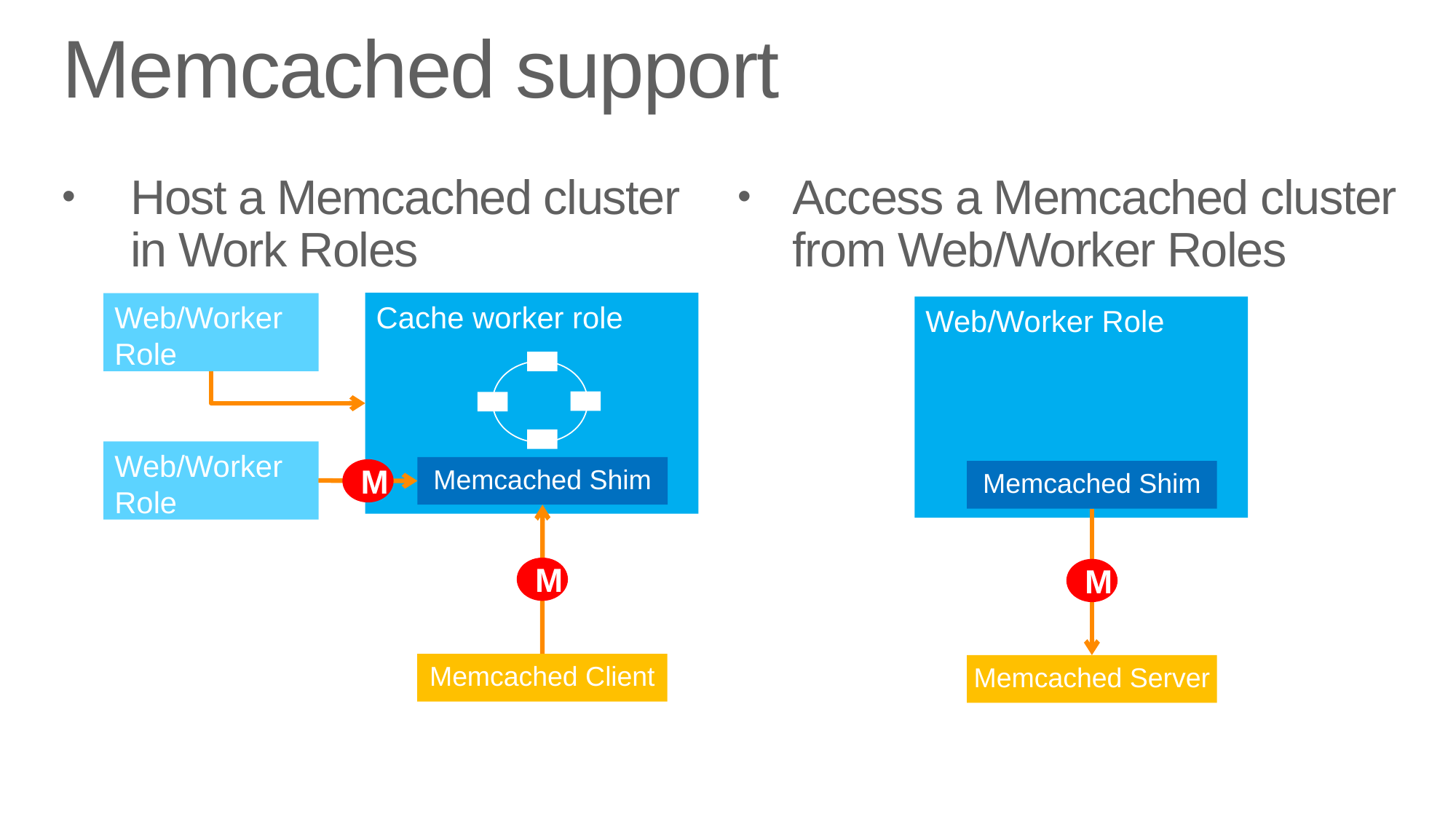

# Memcached support
Host a Memcached cluster in Work Roles
Access a Memcached cluster from Web/Worker Roles

Cache worker role
Web/Worker
Role
Web/Worker Role

Web/Worker
Role
Memcached Shim
M
Memcached Shim
M
M
Memcached Client
Memcached Server